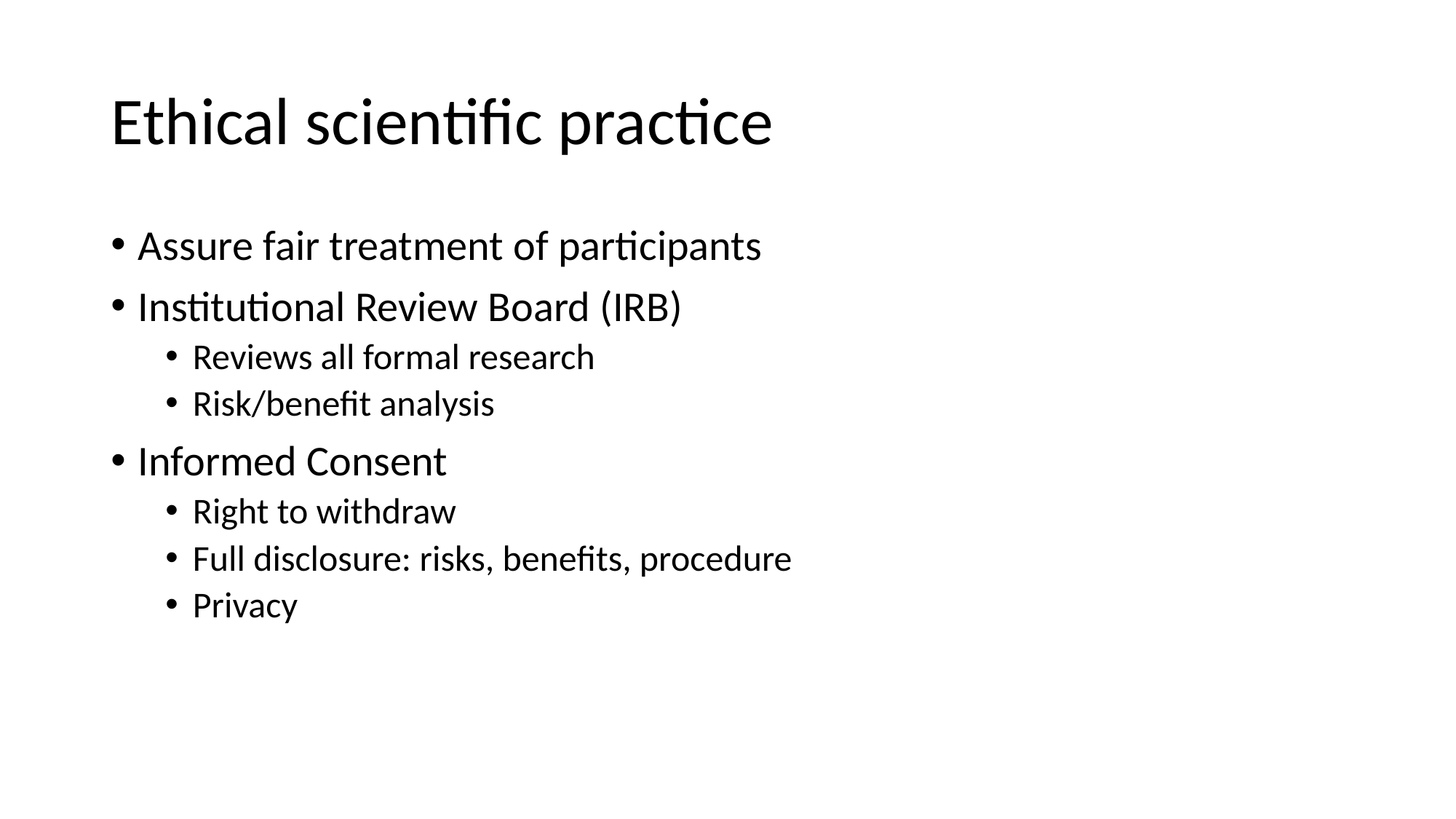

# Ethical scientific practice
Assure fair treatment of participants
Institutional Review Board (IRB)
Reviews all formal research
Risk/benefit analysis
Informed Consent
Right to withdraw
Full disclosure: risks, benefits, procedure
Privacy